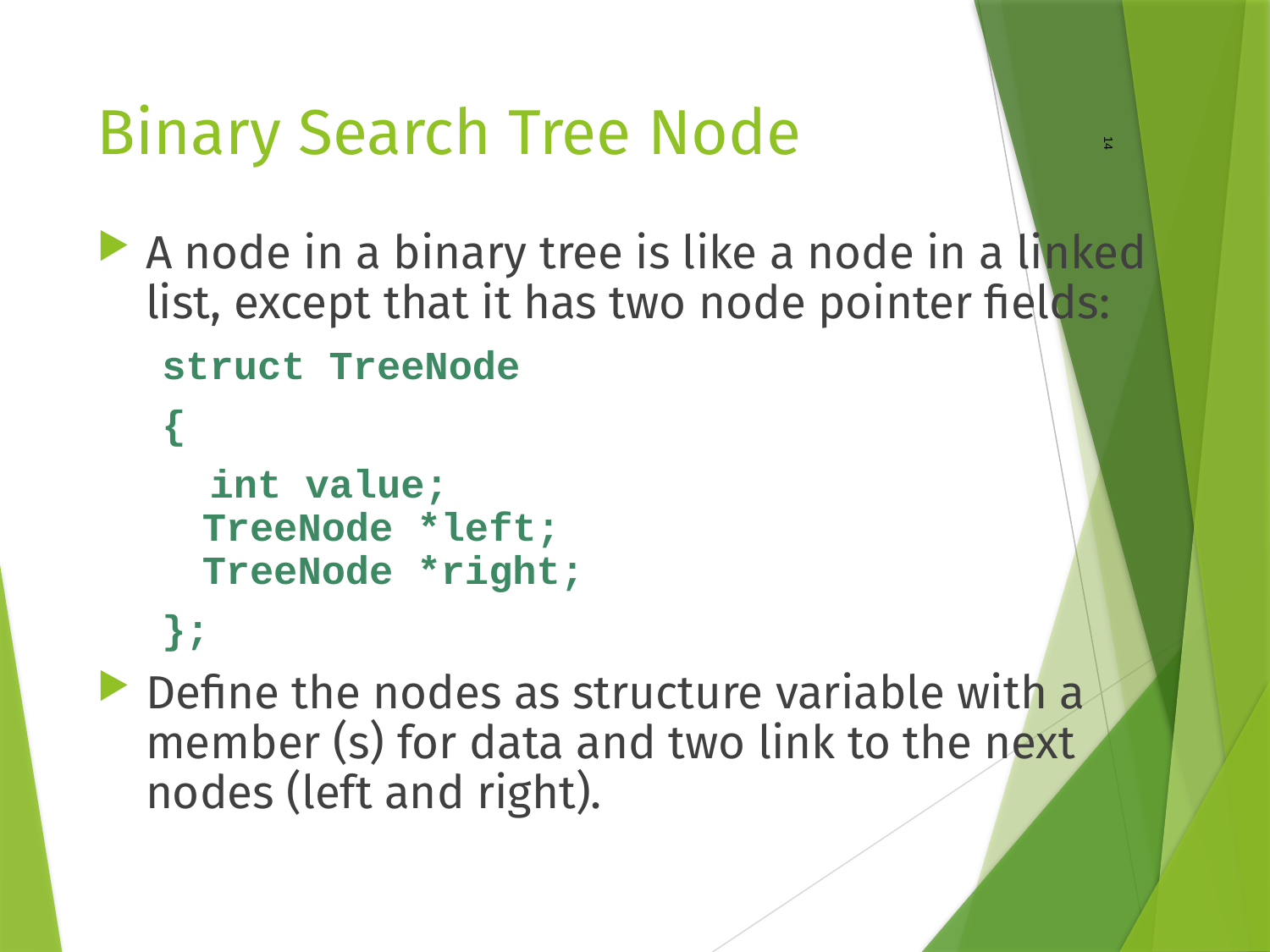

14
# Binary Search Tree Node
A node in a binary tree is like a node in a linked list, except that it has two node pointer fields:
struct TreeNode
{
  int value;
		TreeNode *left;
		TreeNode *right;
};
Define the nodes as structure variable with a member (s) for data and two link to the next nodes (left and right).